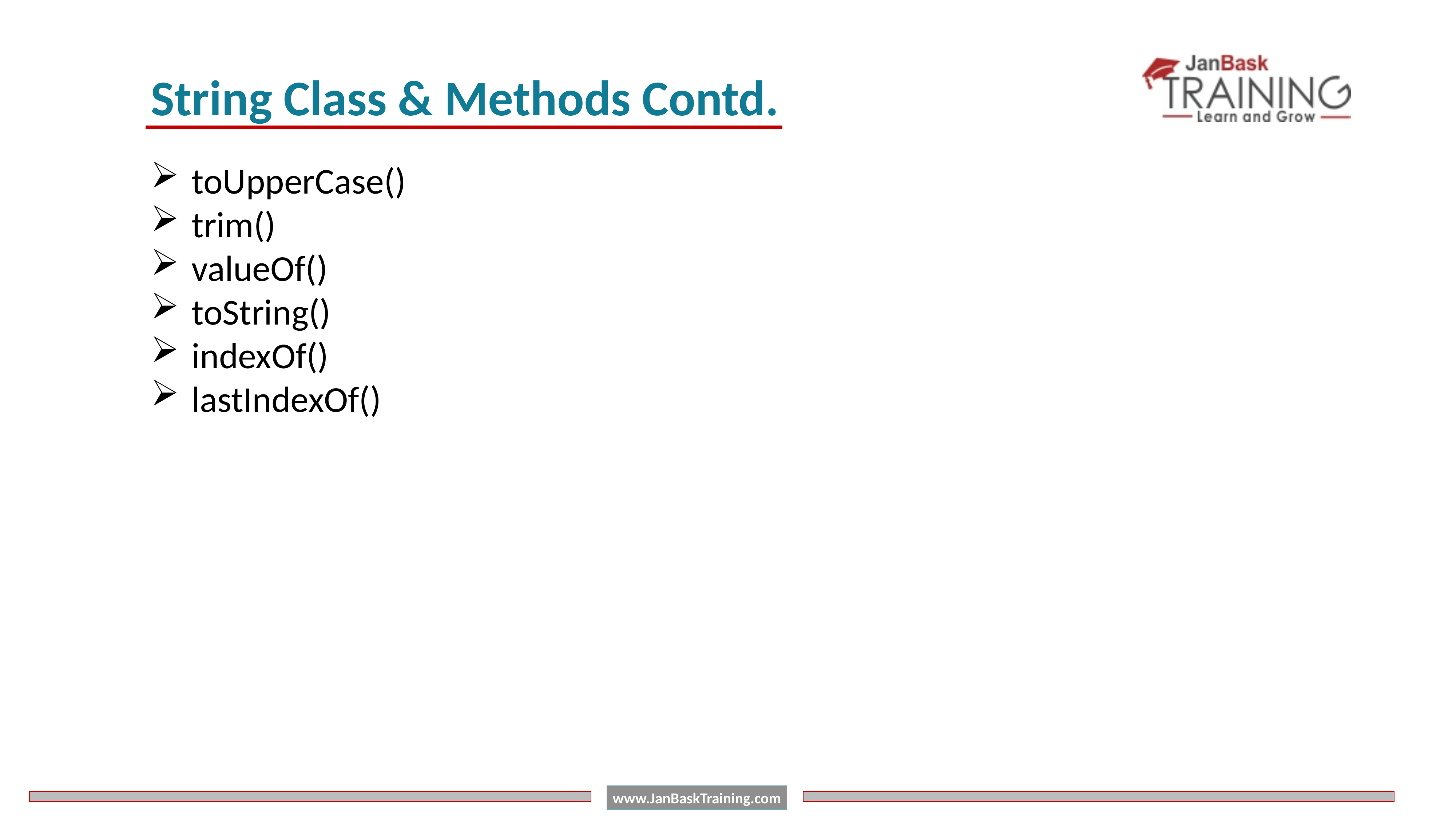

String Class & Methods Contd.

toUpperCase()
trim()
valueOf()
toString()
indexOf()
lastIndexOf()